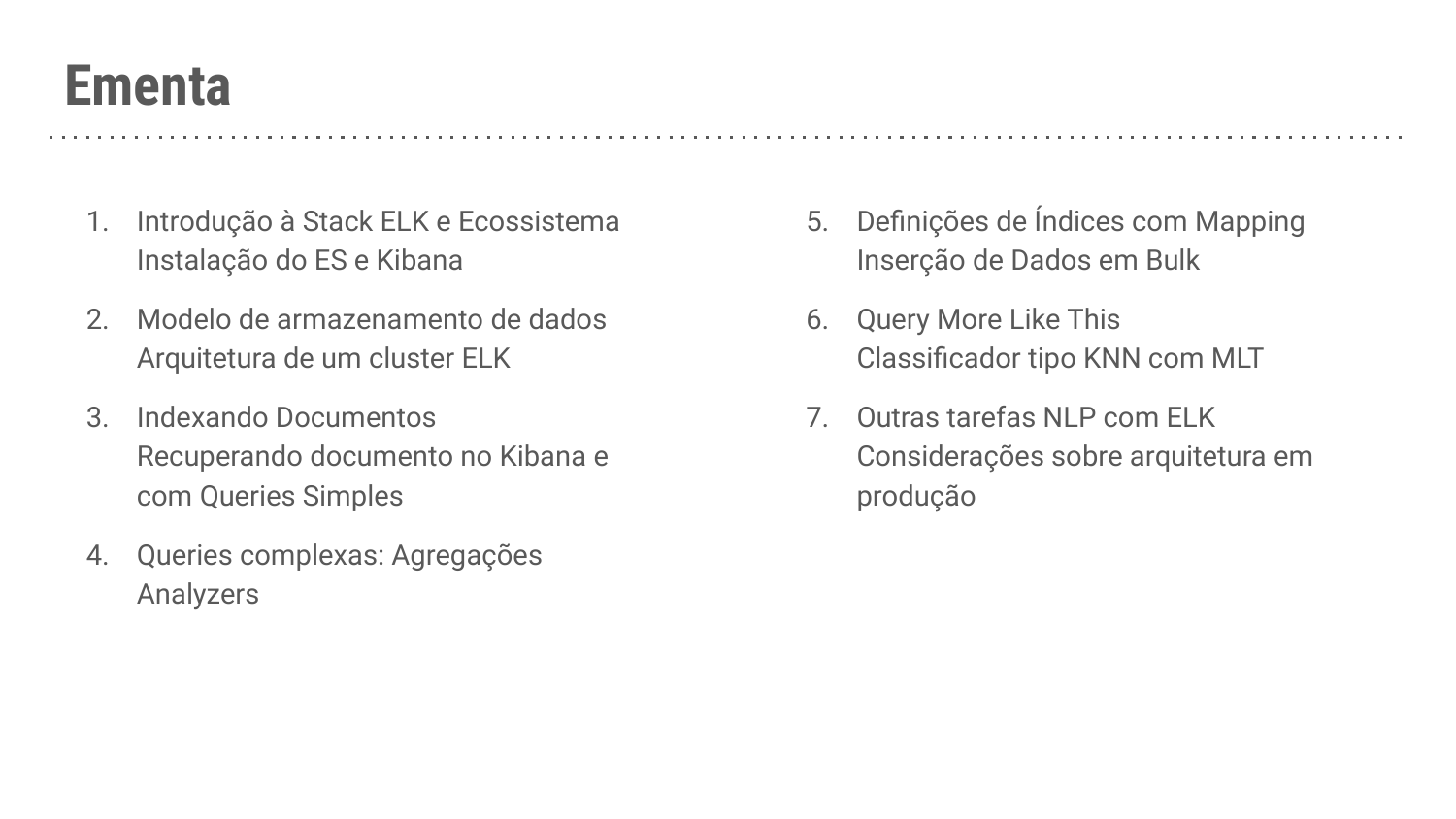

# Ementa
Introdução à Stack ELK e Ecossistema
Instalação do ES e Kibana
Modelo de armazenamento de dados
Arquitetura de um cluster ELK
Indexando Documentos
Recuperando documento no Kibana e com Queries Simples
Queries complexas: Agregações
Analyzers
Definições de Índices com Mapping
Inserção de Dados em Bulk
Query More Like This
Classificador tipo KNN com MLT
Outras tarefas NLP com ELK
Considerações sobre arquitetura em produção